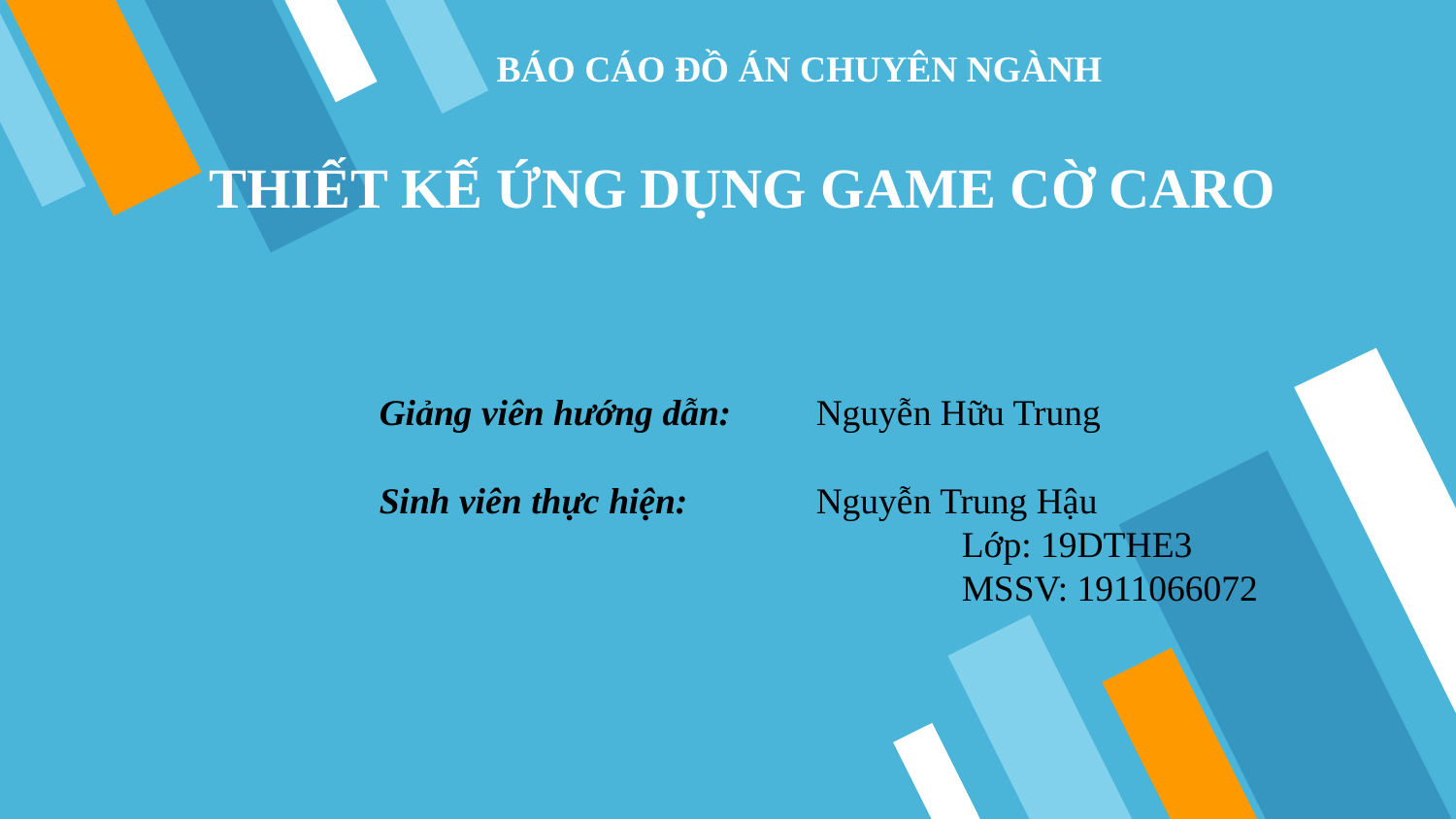

BÁO CÁO ĐỒ ÁN CHUYÊN NGÀNH
THIẾT KẾ ỨNG DỤNG GAME CỜ CARO
Giảng viên hướng dẫn: 	Nguyễn Hữu Trung

Sinh viên thực hiện: 	Nguyễn Trung Hậu
				Lớp: 19DTHE3
				MSSV: 1911066072